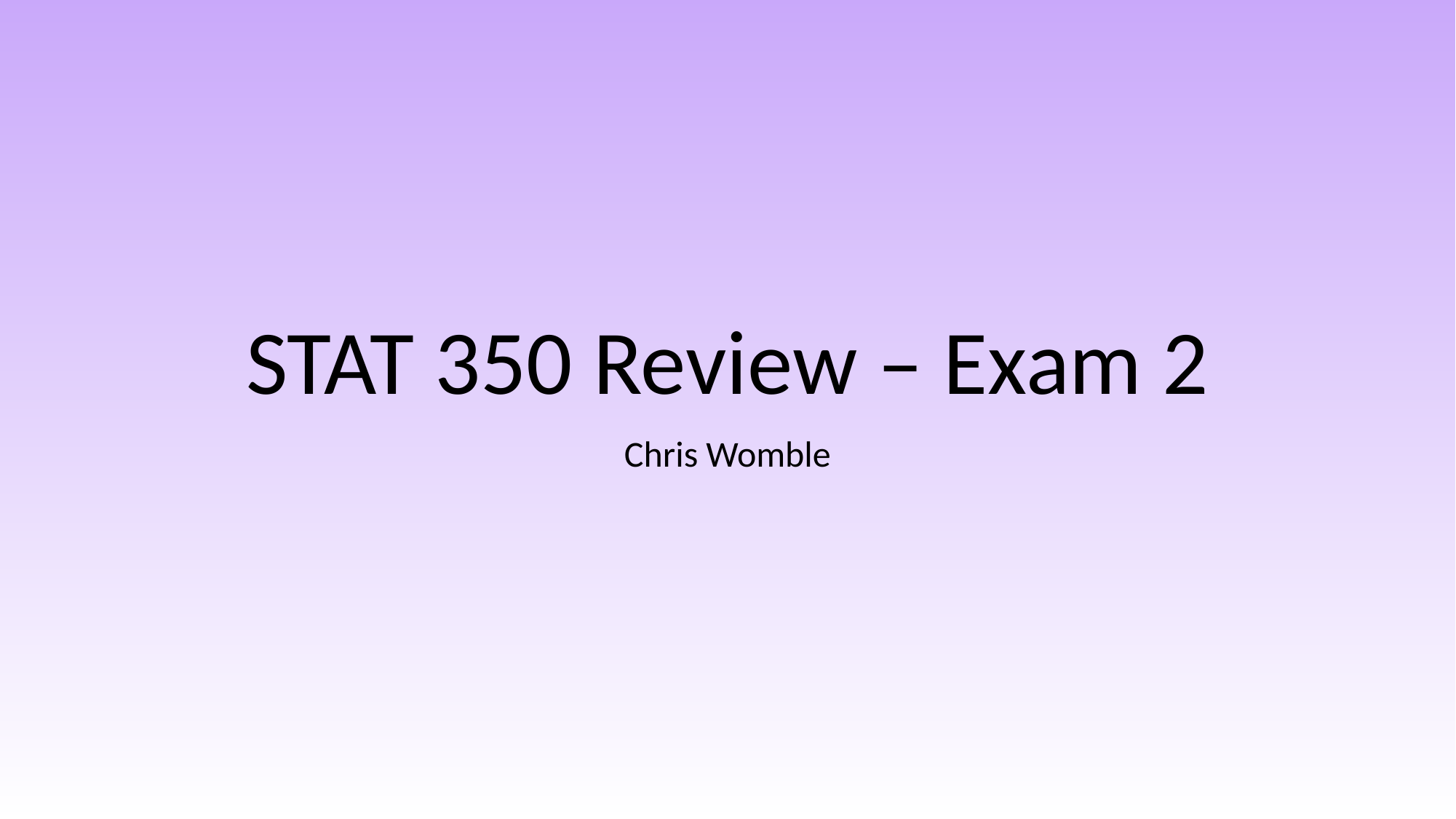

# STAT 350 Review – Exam 2
Chris Womble